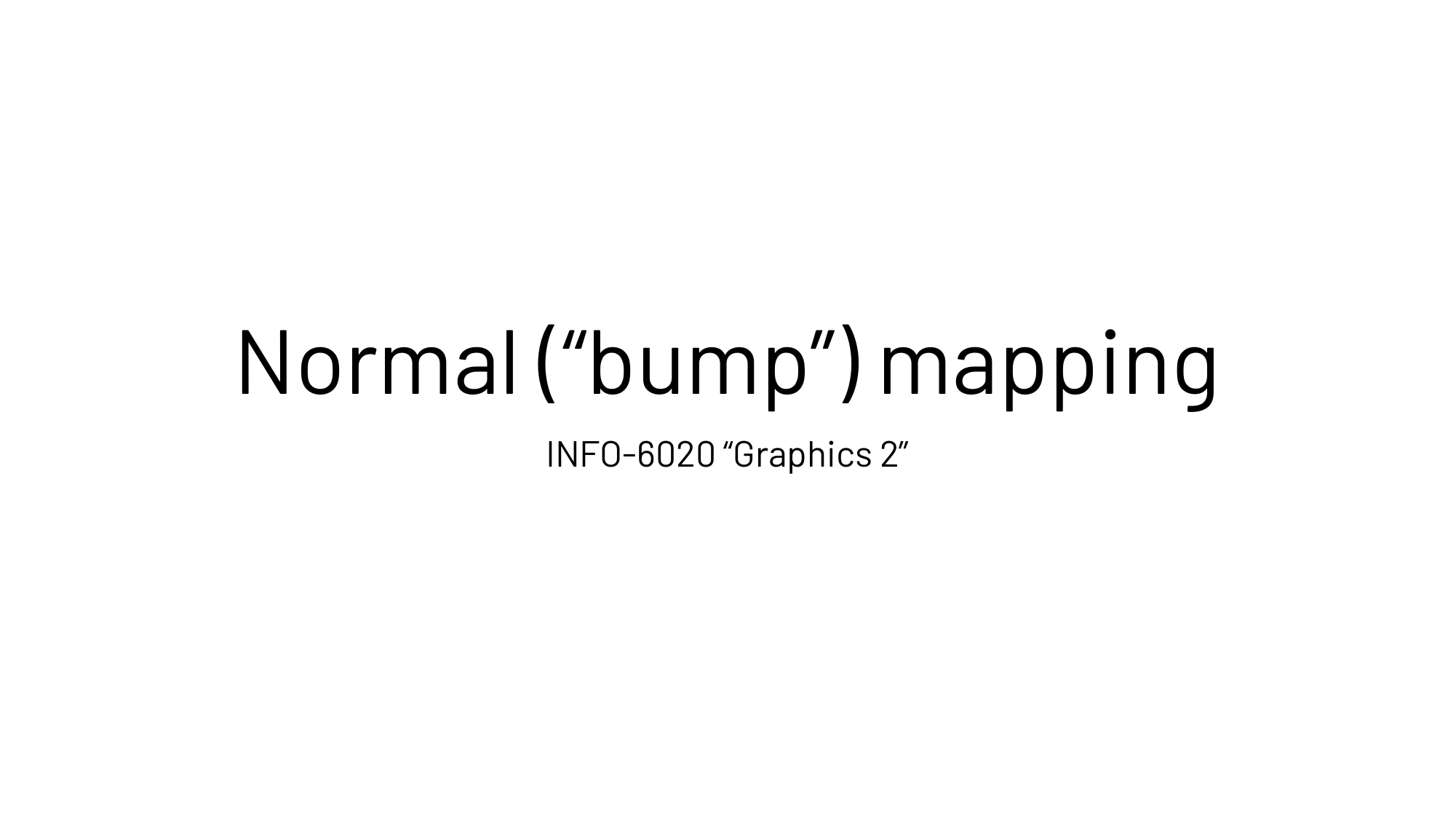

# Normal (“bump”) mapping
INFO-6020 “Graphics 2”